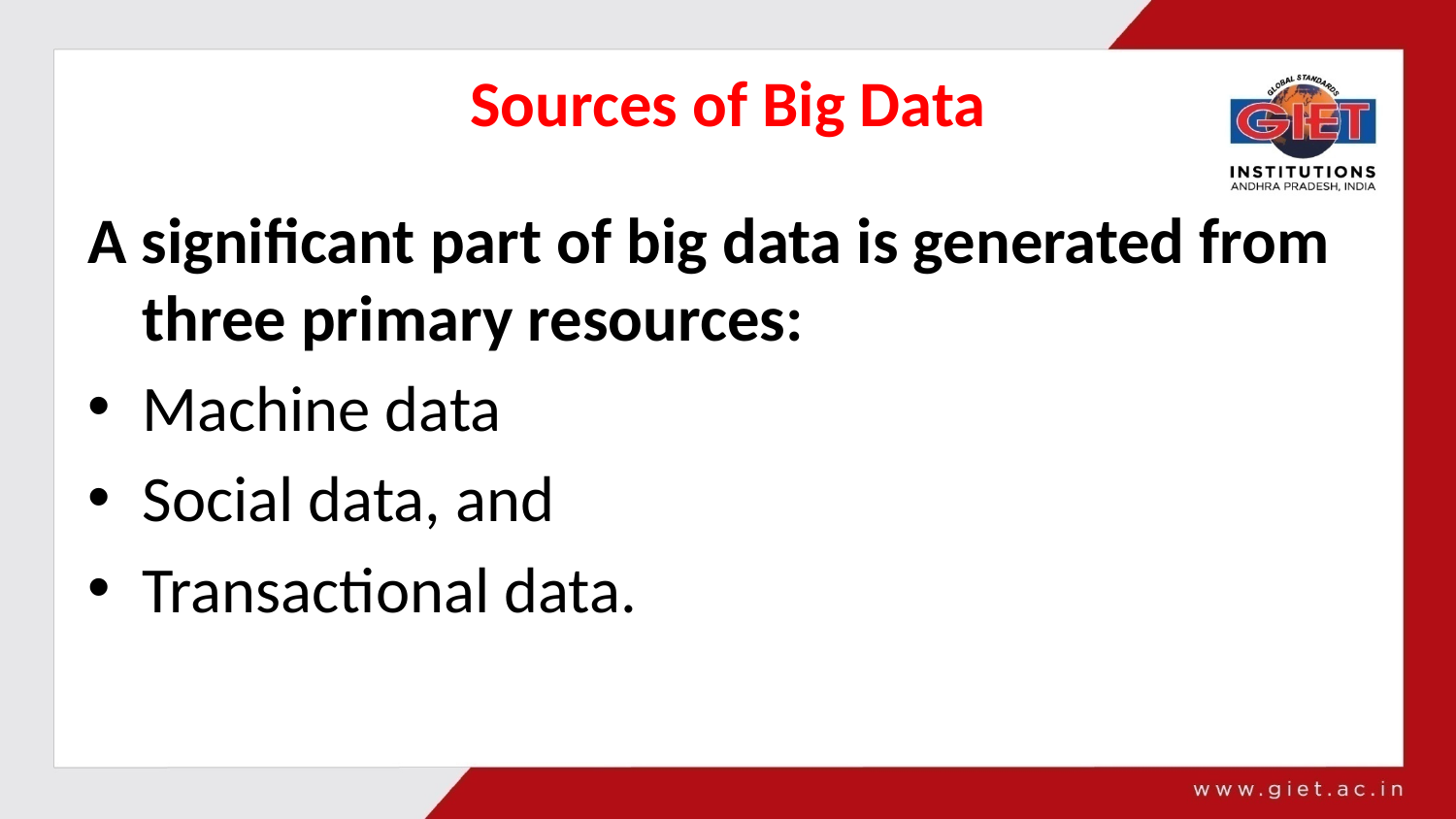

# Sources of Big Data
A significant part of big data is generated from three primary resources:
Machine data
Social data, and
Transactional data.